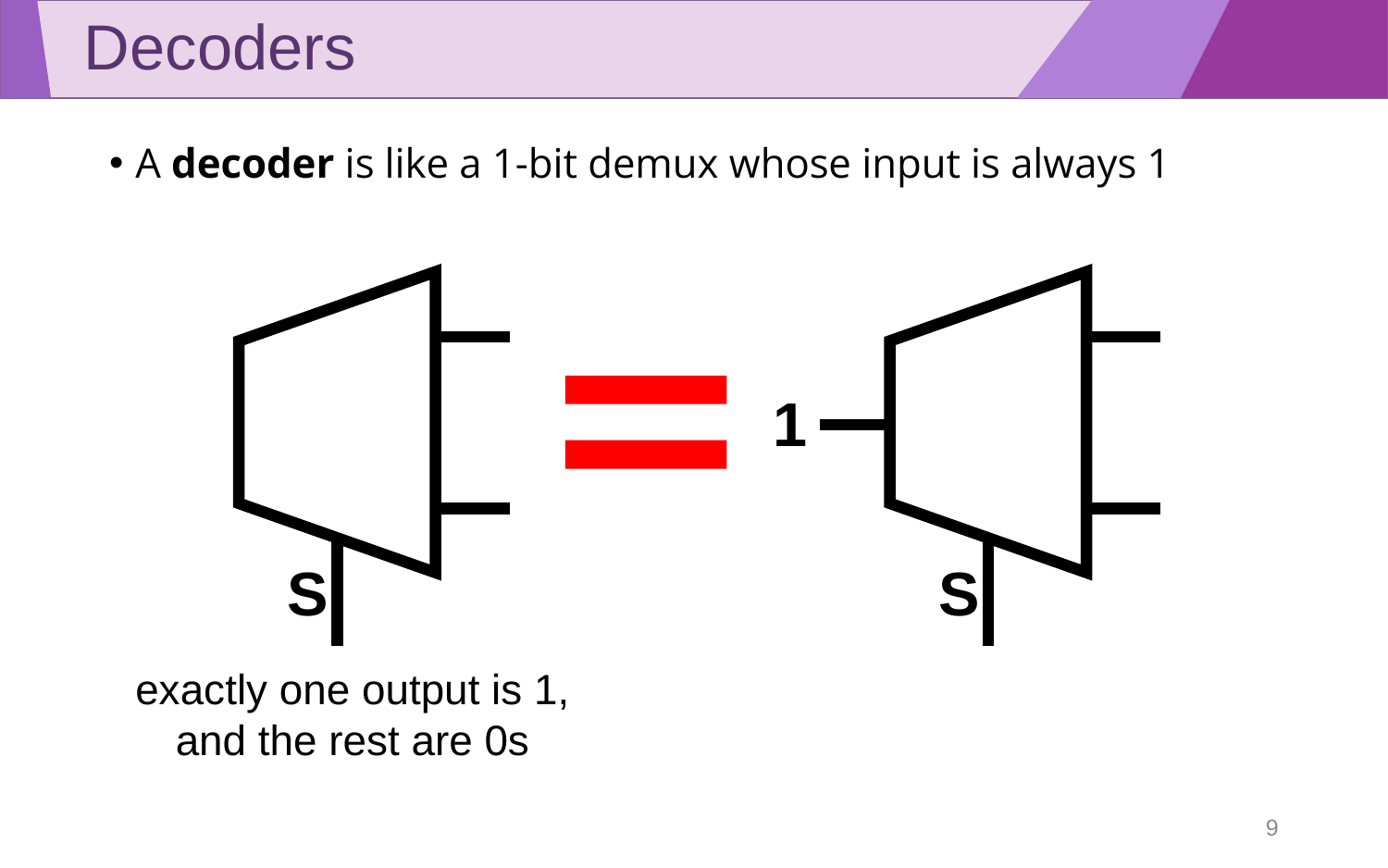

# Decoders
A decoder is like a 1-bit demux whose input is always 1

S

S
1

exactly one output is 1, and the rest are 0s
9